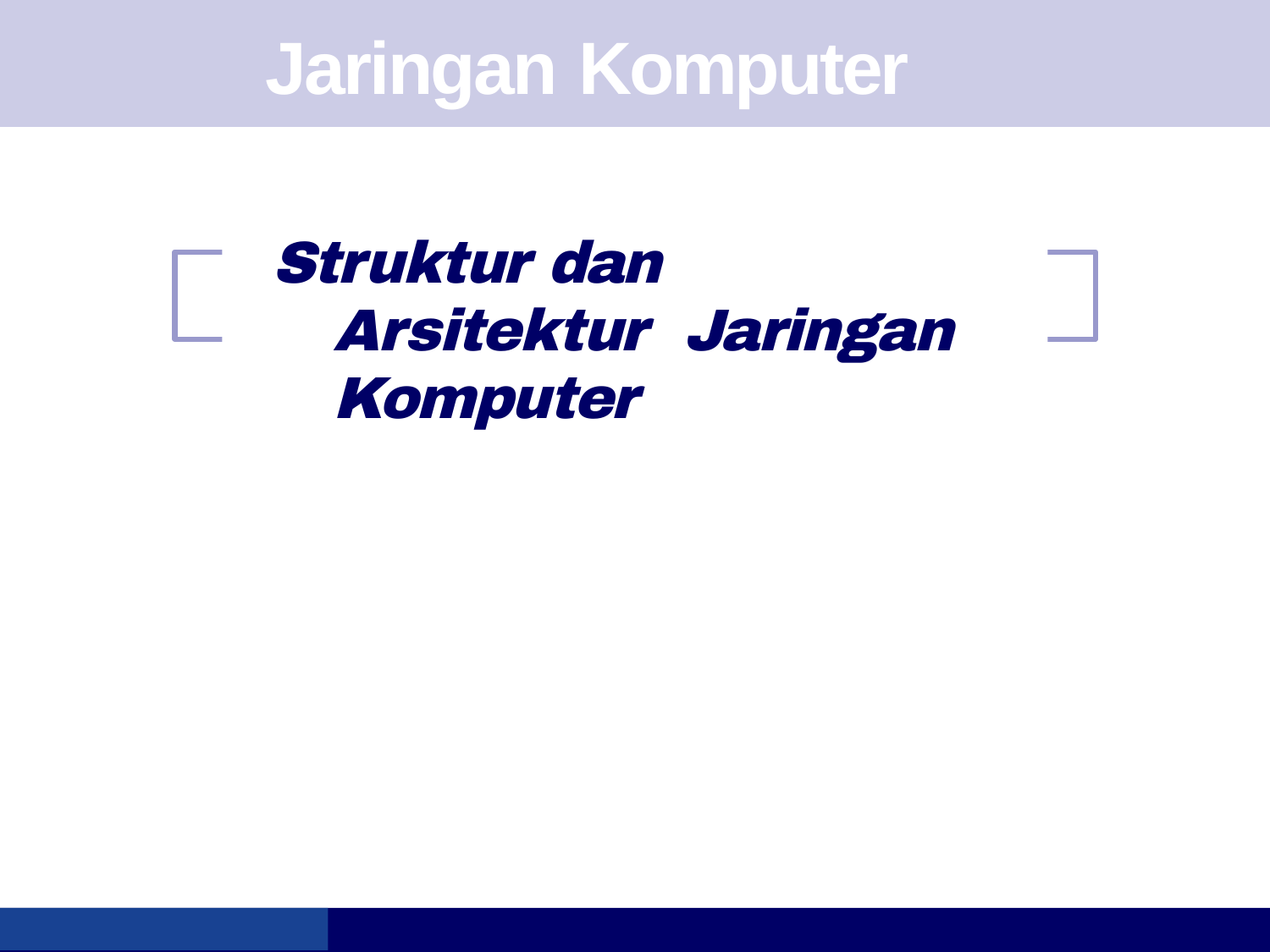

# Jaringan Komputer
Struktur dan Arsitektur  Jaringan Komputer